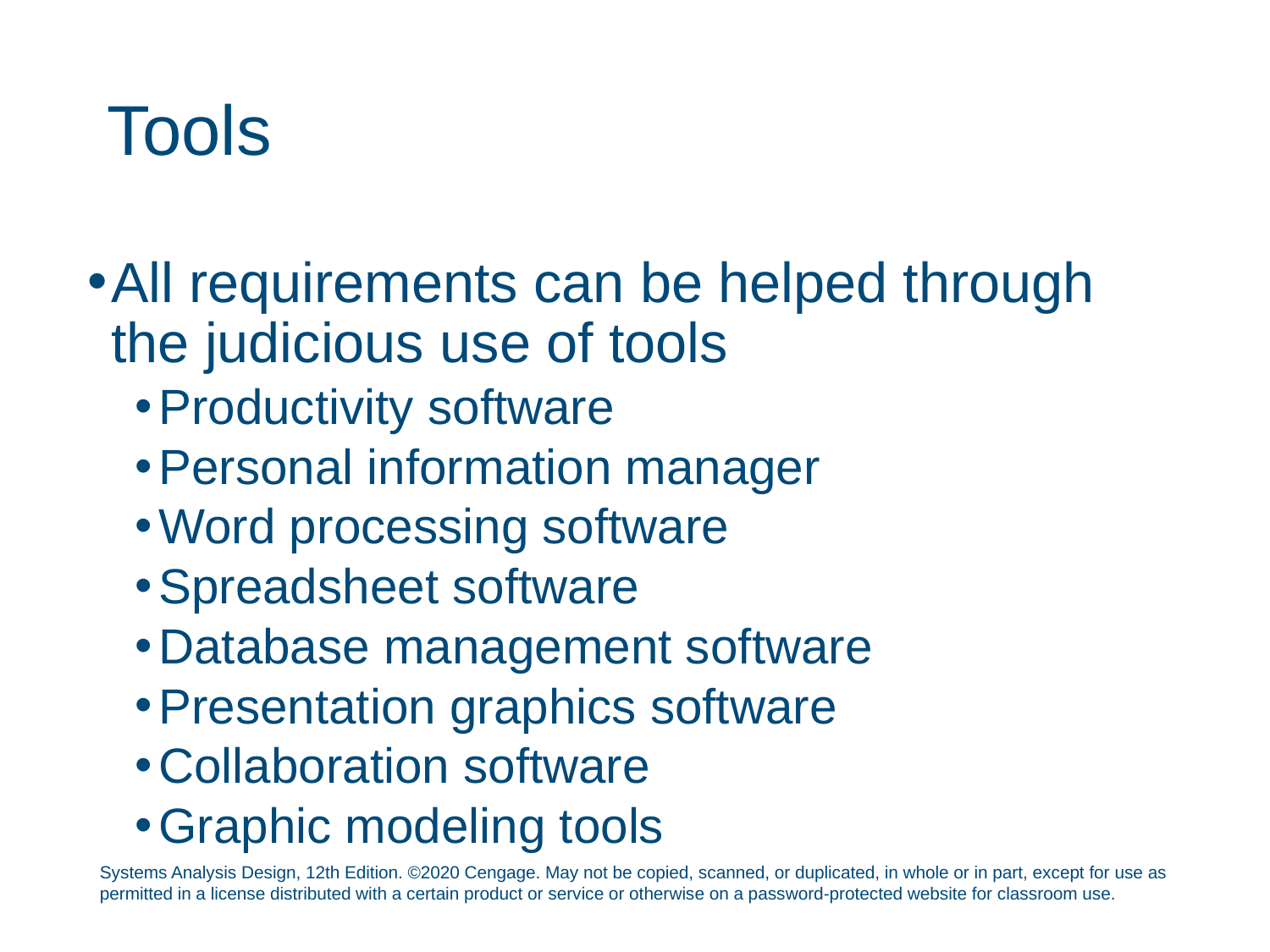

# Tools
All requirements can be helped through the judicious use of tools
Productivity software
Personal information manager
Word processing software
Spreadsheet software
Database management software
Presentation graphics software
Collaboration software
Graphic modeling tools
Systems Analysis Design, 12th Edition. ©2020 Cengage. May not be copied, scanned, or duplicated, in whole or in part, except for use as permitted in a license distributed with a certain product or service or otherwise on a password-protected website for classroom use.